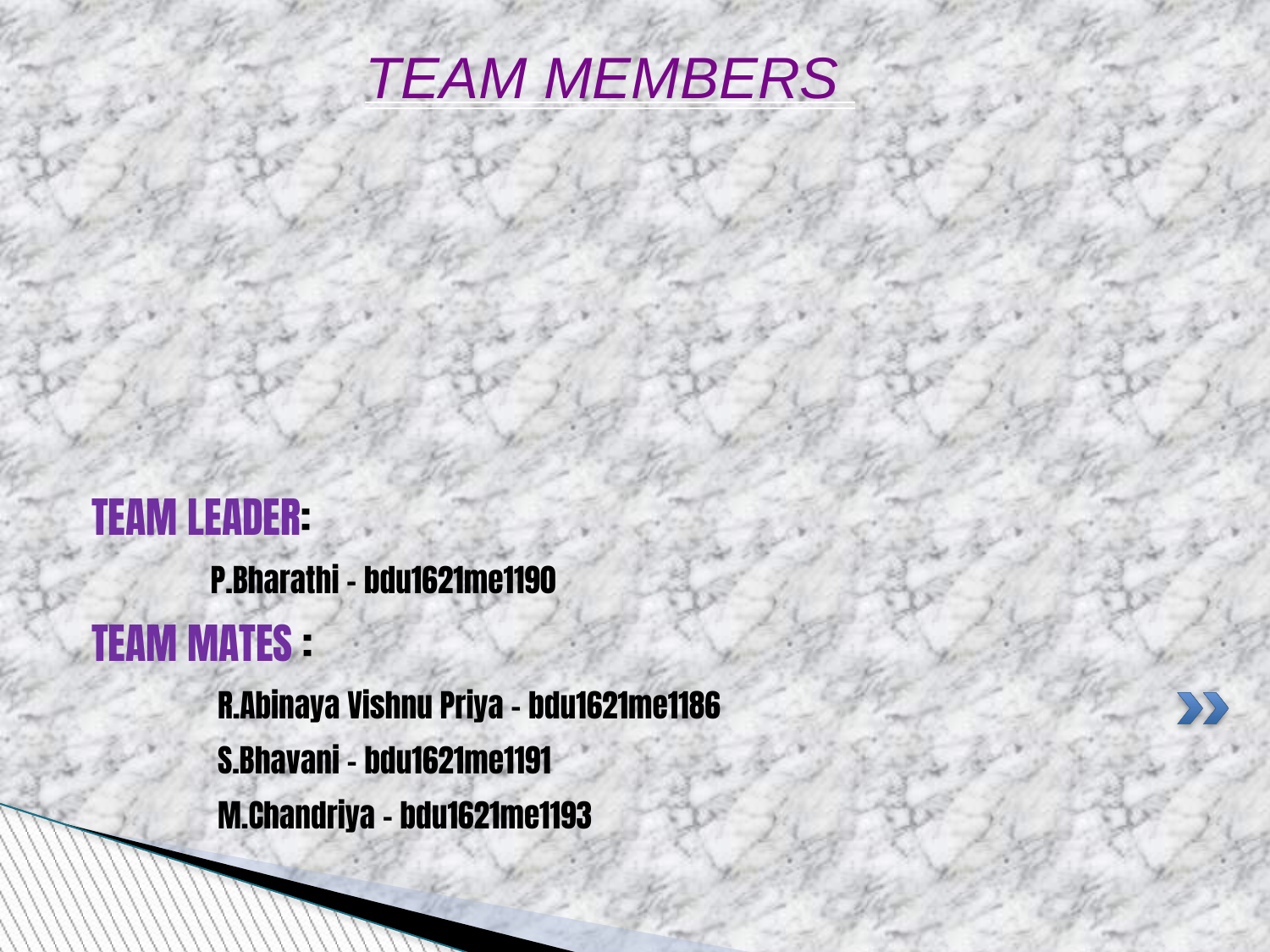

TEAM MEMBERS
TEAM LEADER:
                P.Bharathi - bdu1621me1190
TEAM MATES :
                 R.Abinaya Vishnu Priya - bdu1621me1186
                 S.Bhavani - bdu1621me1191
                 M.Chandriya - bdu1621me1193